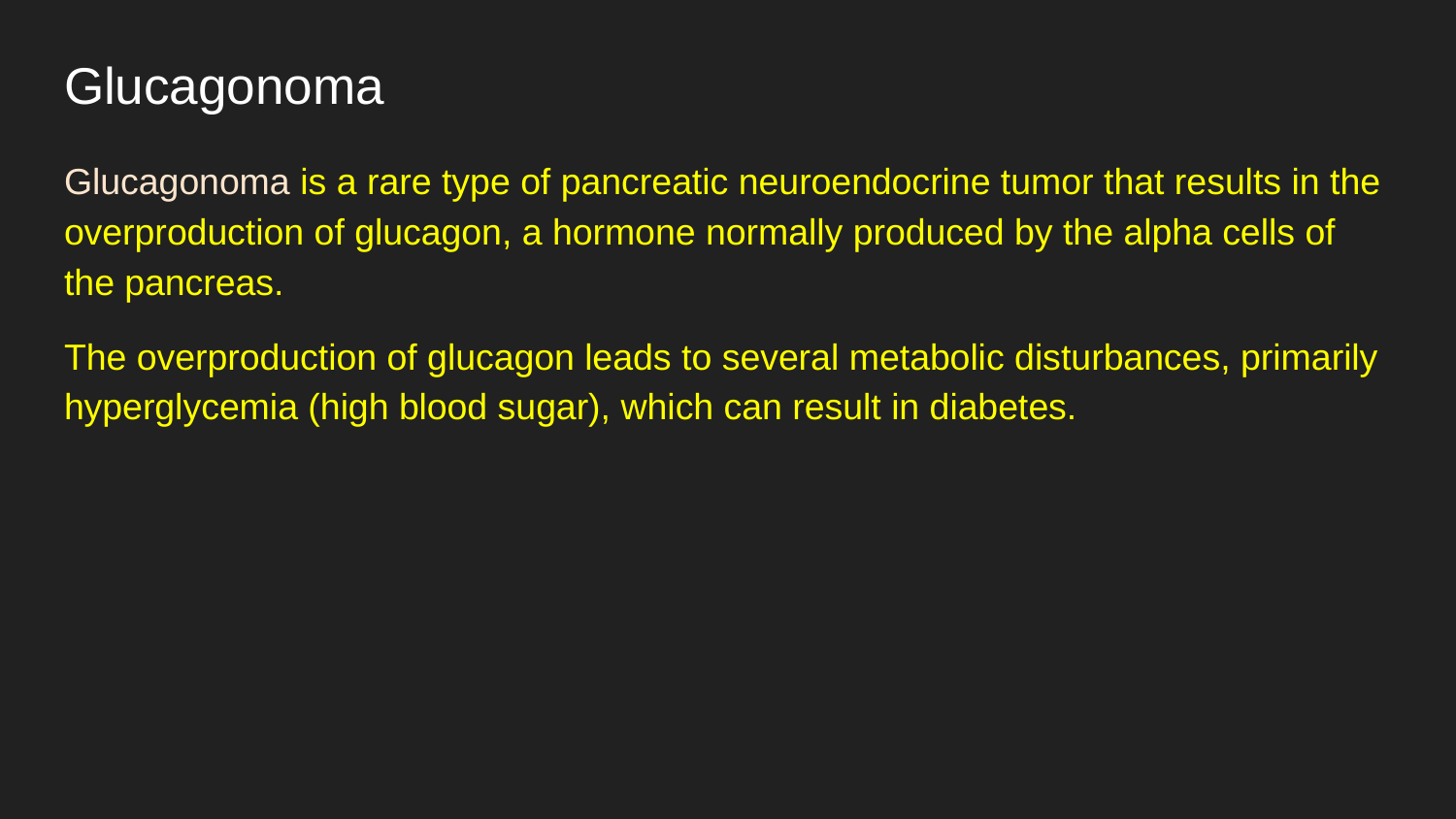

# Glucagonoma
Glucagonoma is a rare type of pancreatic neuroendocrine tumor that results in the overproduction of glucagon, a hormone normally produced by the alpha cells of the pancreas.
The overproduction of glucagon leads to several metabolic disturbances, primarily hyperglycemia (high blood sugar), which can result in diabetes.